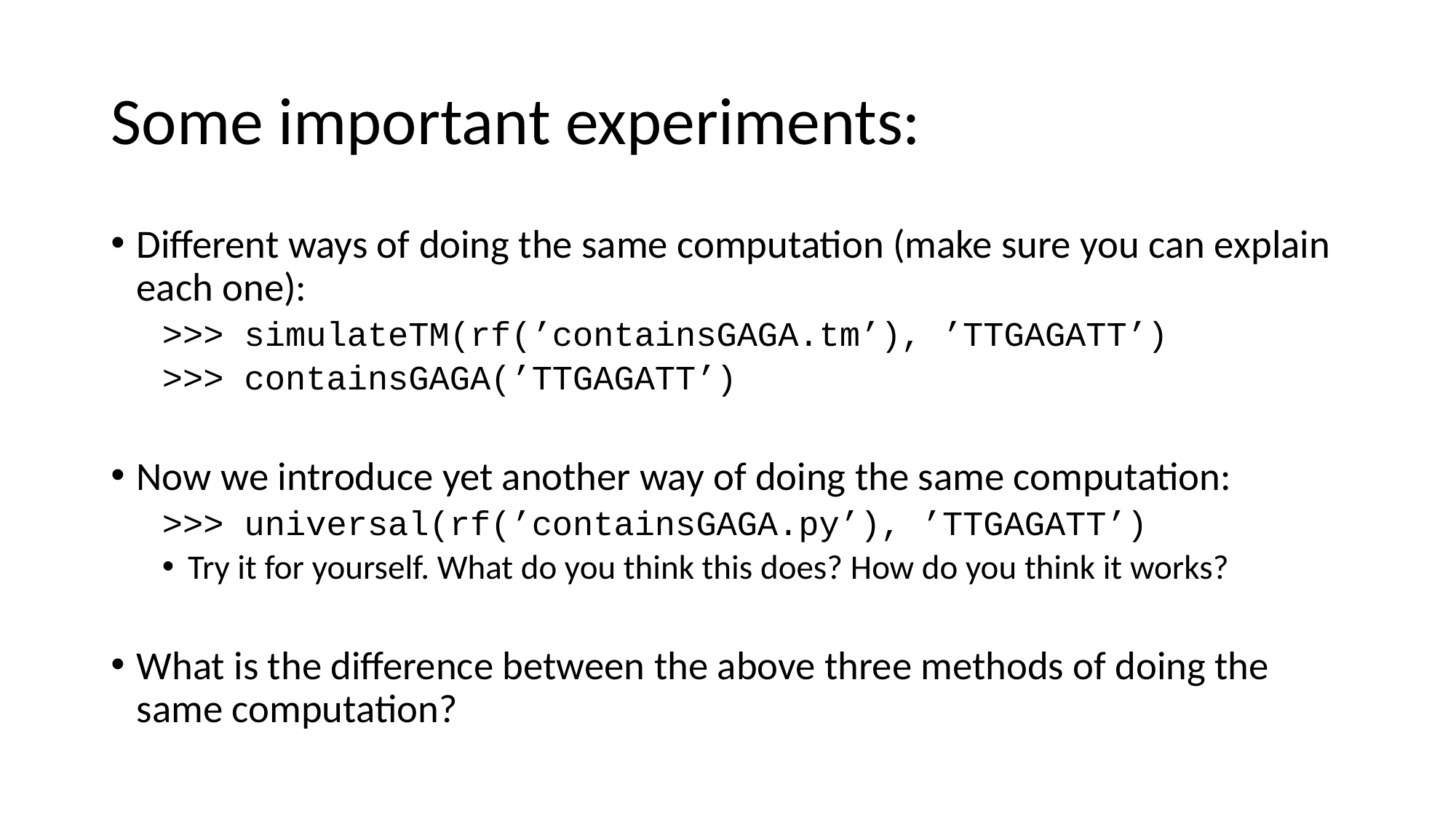

# Some important experiments:
Different ways of doing the same computation (make sure you can explain each one):
>>> simulateTM(rf(’containsGAGA.tm’), ’TTGAGATT’)
>>> containsGAGA(’TTGAGATT’)

Now we introduce yet another way of doing the same computation:
>>> universal(rf(’containsGAGA.py’), ’TTGAGATT’)
Try it for yourself. What do you think this does? How do you think it works?

What is the difference between the above three methods of doing the same computation?